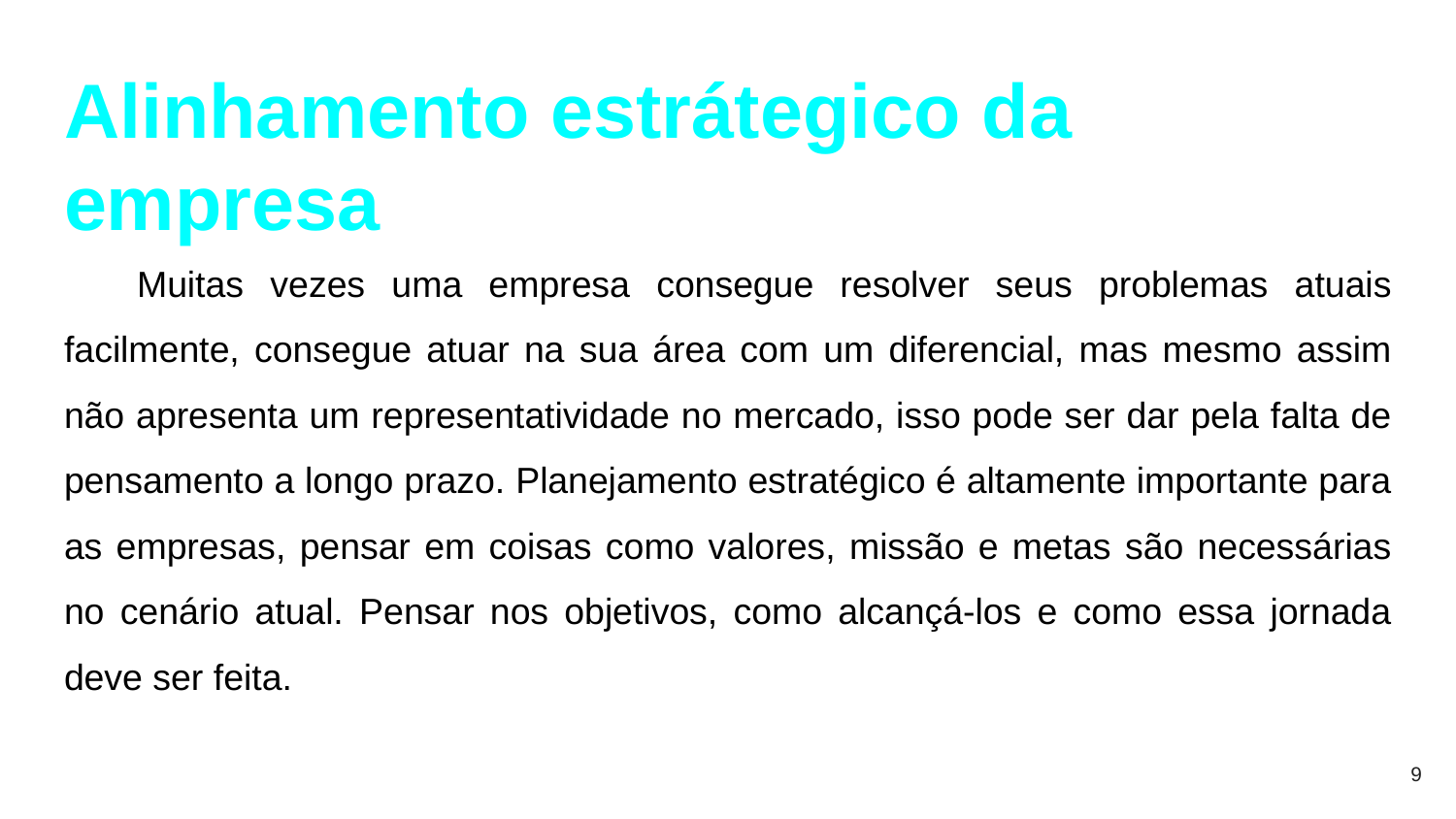

# Alinhamento estrátegico da empresa
Muitas vezes uma empresa consegue resolver seus problemas atuais facilmente, consegue atuar na sua área com um diferencial, mas mesmo assim não apresenta um representatividade no mercado, isso pode ser dar pela falta de pensamento a longo prazo. Planejamento estratégico é altamente importante para as empresas, pensar em coisas como valores, missão e metas são necessárias no cenário atual. Pensar nos objetivos, como alcançá-los e como essa jornada deve ser feita.
9